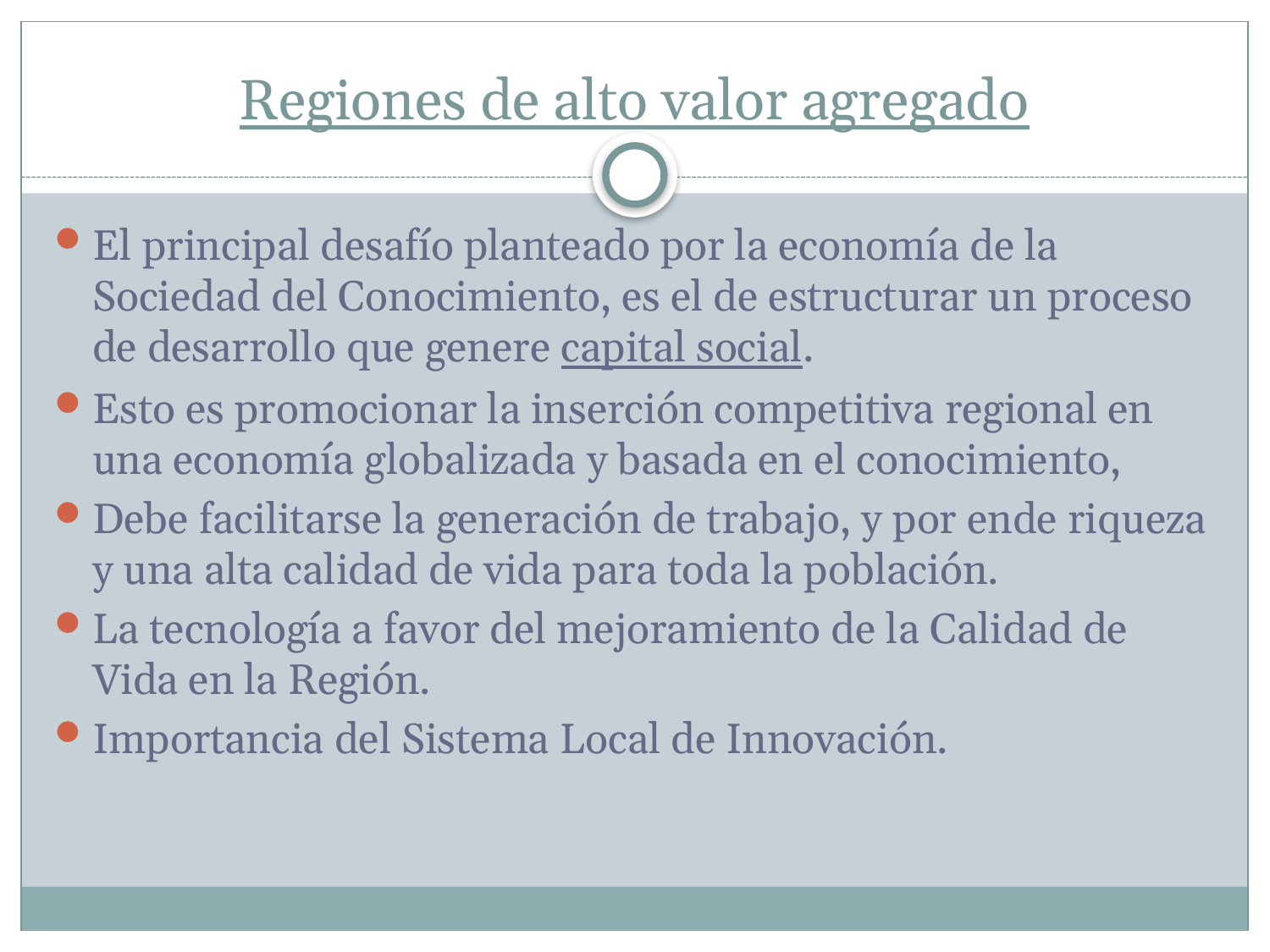

# Regiones de alto valor agregado
El principal desafío planteado por la economía de la Sociedad del Conocimiento, es el de estructurar un proceso de desarrollo que genere capital social.
Esto es promocionar la inserción competitiva regional en una economía globalizada y basada en el conocimiento,
Debe facilitarse la generación de trabajo, y por ende riqueza y una alta calidad de vida para toda la población.
La tecnología a favor del mejoramiento de la Calidad de Vida en la Región.
Importancia del Sistema Local de Innovación.